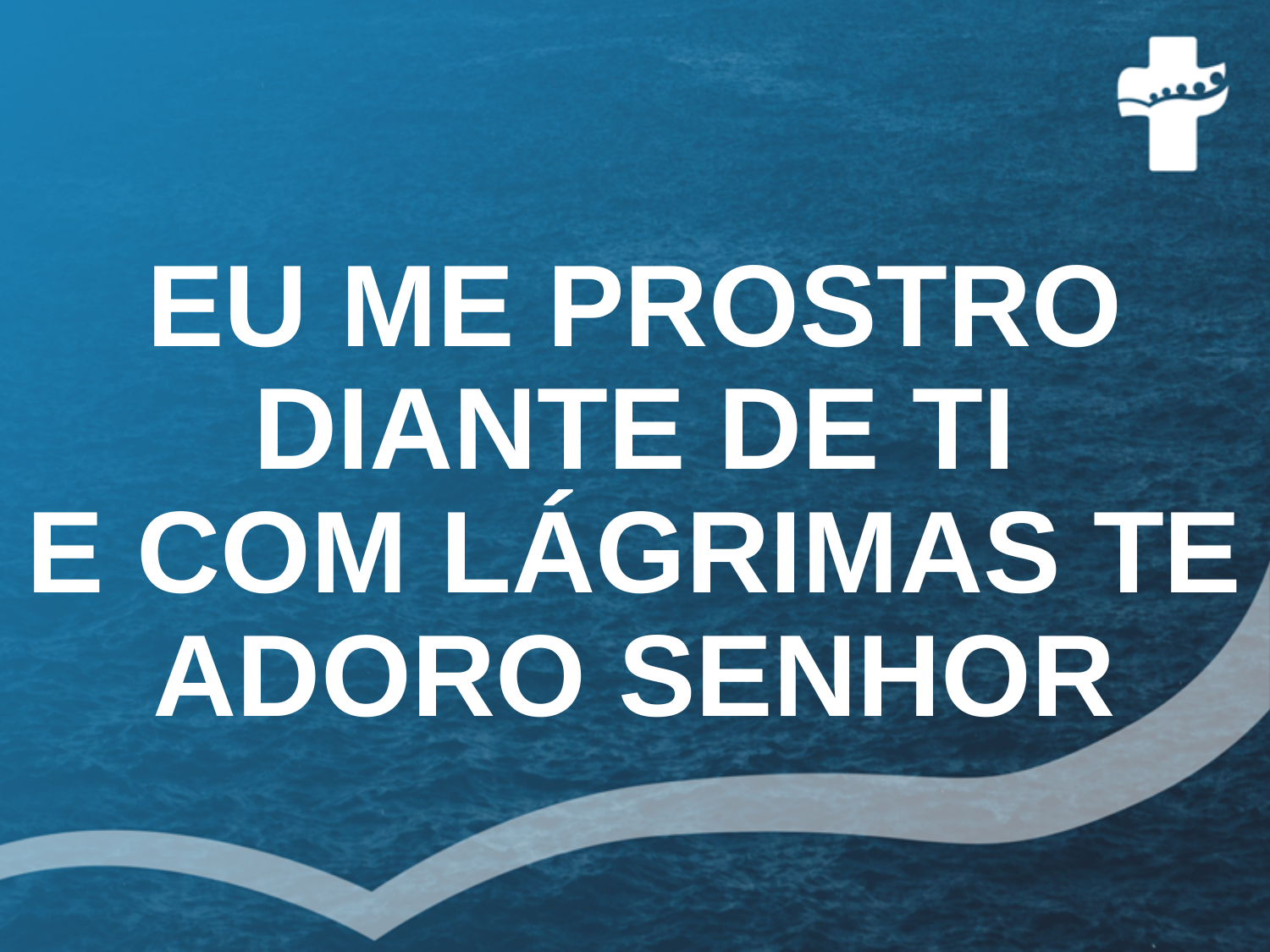

# EU ME PROSTRO DIANTE DE TI E COM LÁGRIMAS TE ADORO SENHOR